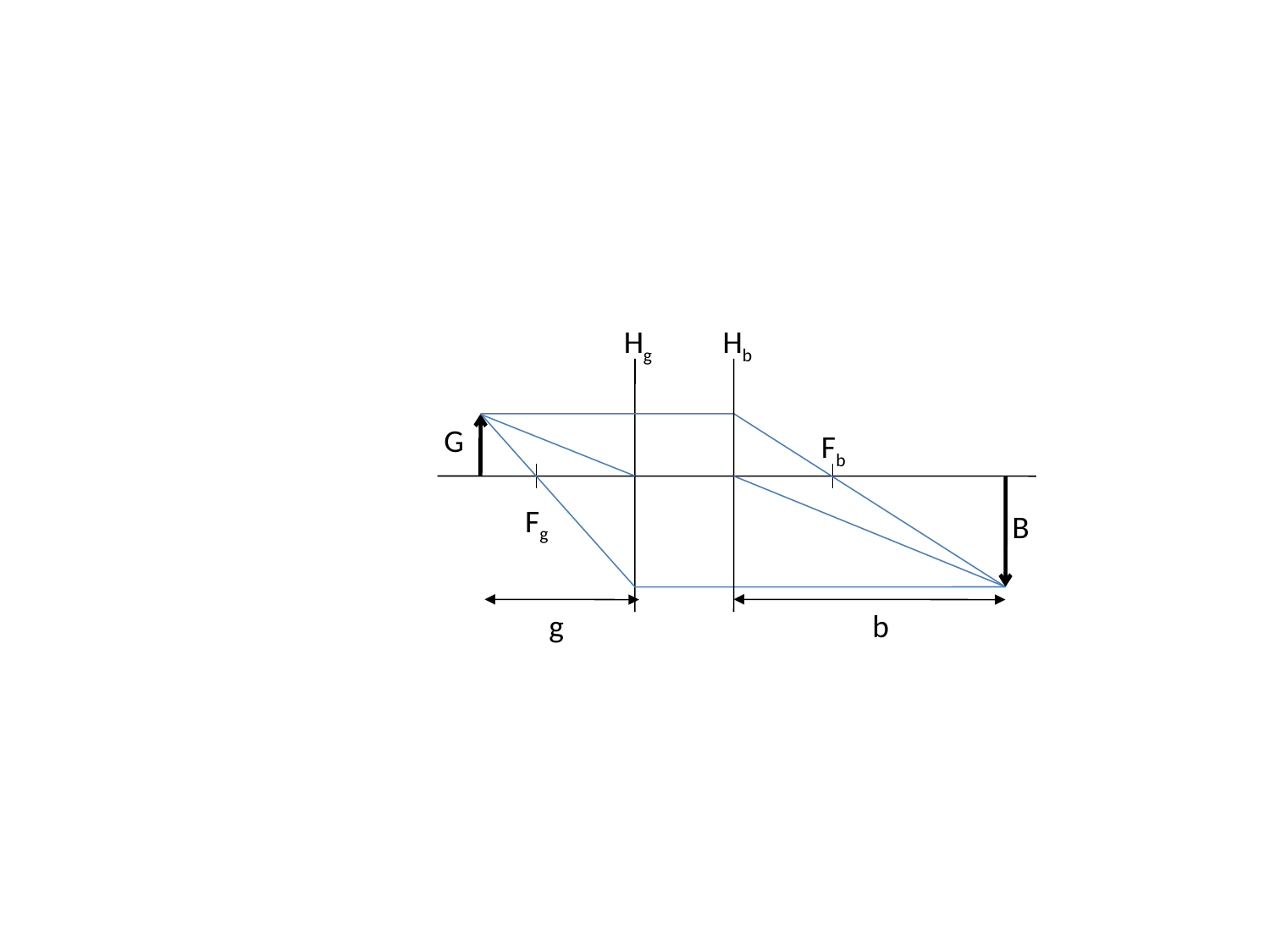

Hb
Hg
G
Fb
Fg
B
g
b